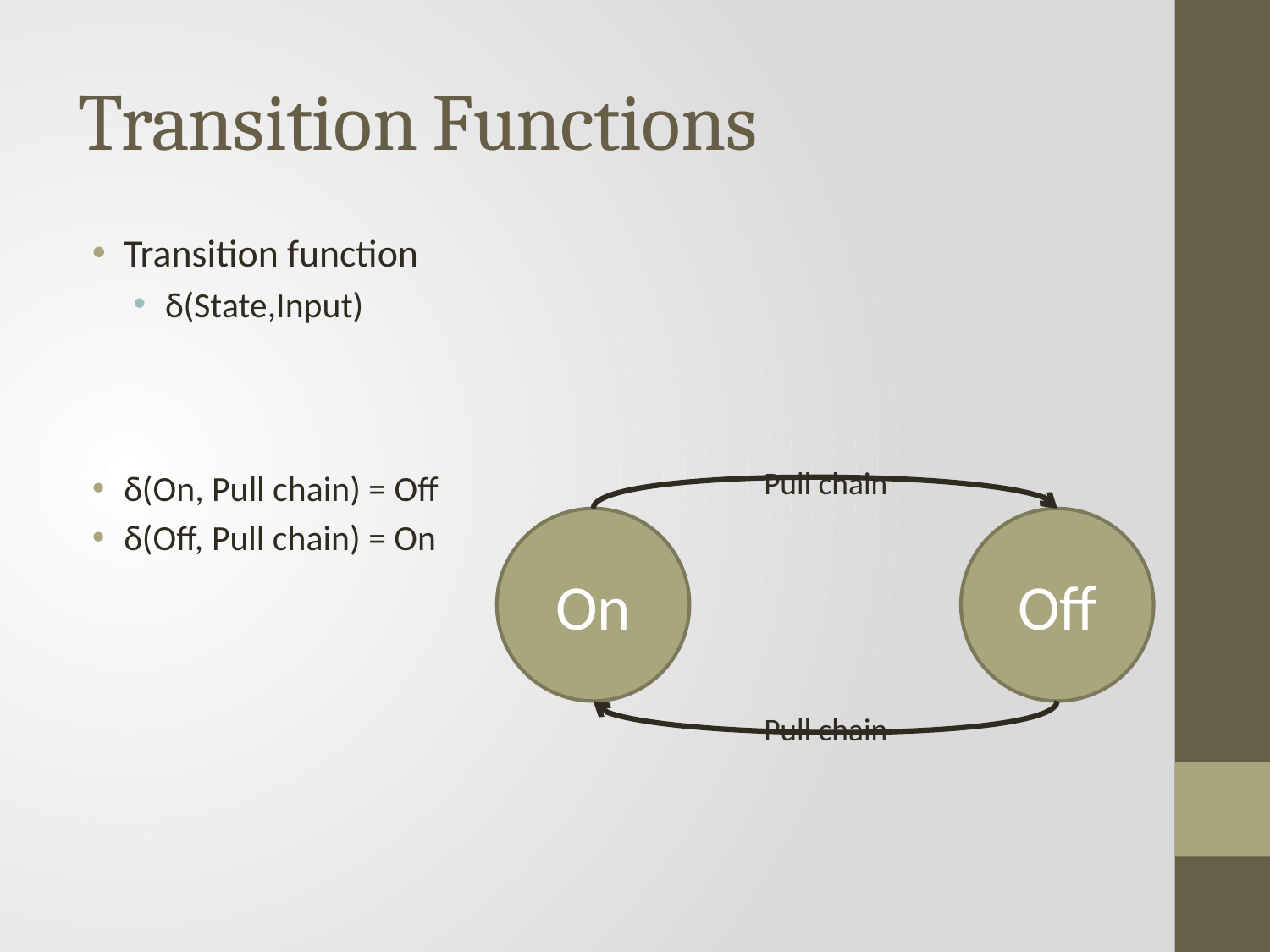

# Transition Functions
Transition function
δ(State,Input)

δ(On, Pull chain) = Off
δ(Off, Pull chain) = On

Pull chain
On
Off
Pull chain